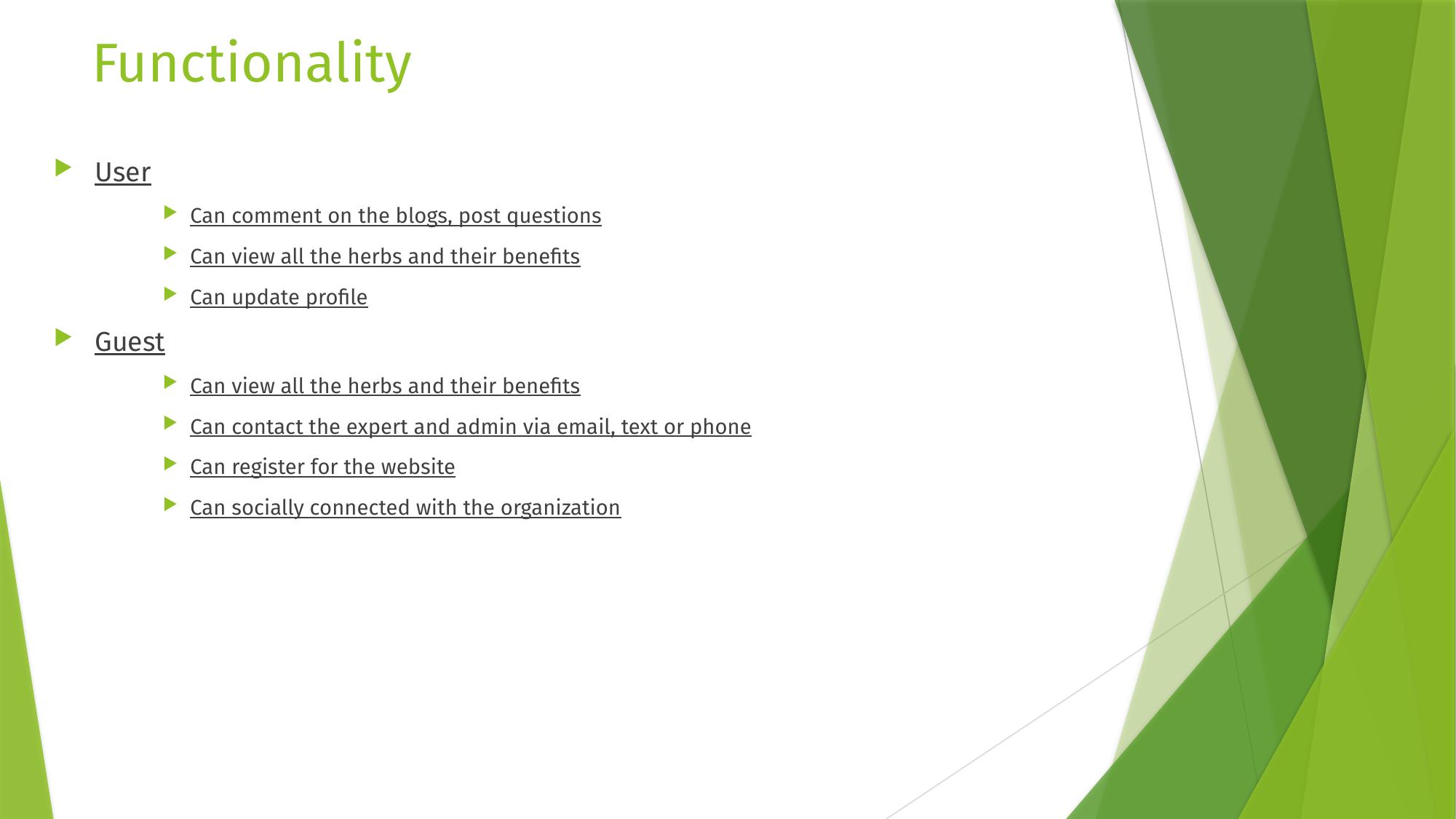

# Functionality
User
Can comment on the blogs, post questions
Can view all the herbs and their benefits
Can update profile
Guest
Can view all the herbs and their benefits
Can contact the expert and admin via email, text or phone
Can register for the website
Can socially connected with the organization